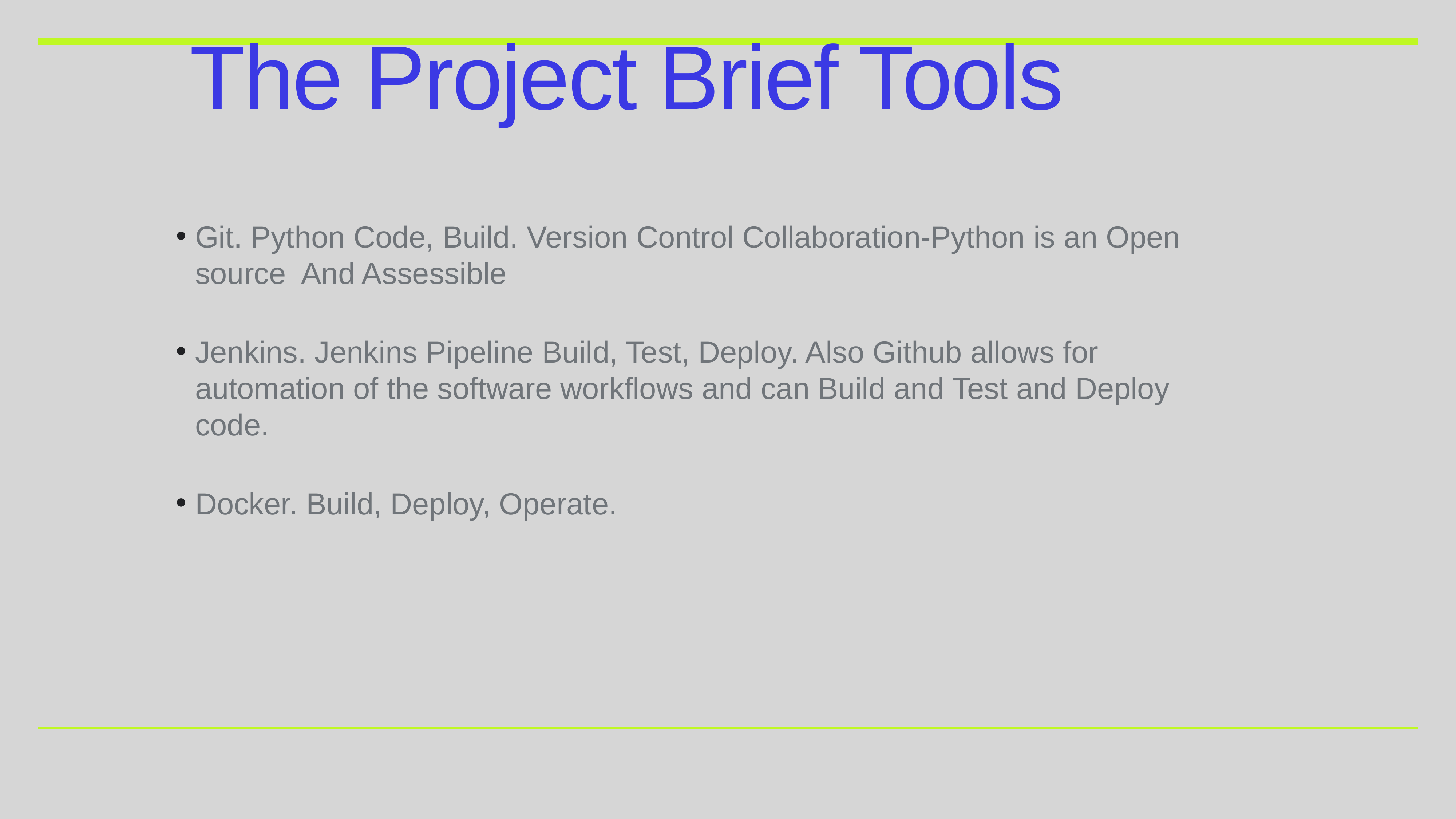

# The Project Brief Tools
Git. Python Code, Build. Version Control Collaboration-Python is an Open source  And Assessible

Jenkins. Jenkins Pipeline Build, Test, Deploy. Also Github allows for automation of the software workflows and can Build and Test and Deploy code.

Docker. Build, Deploy, Operate.